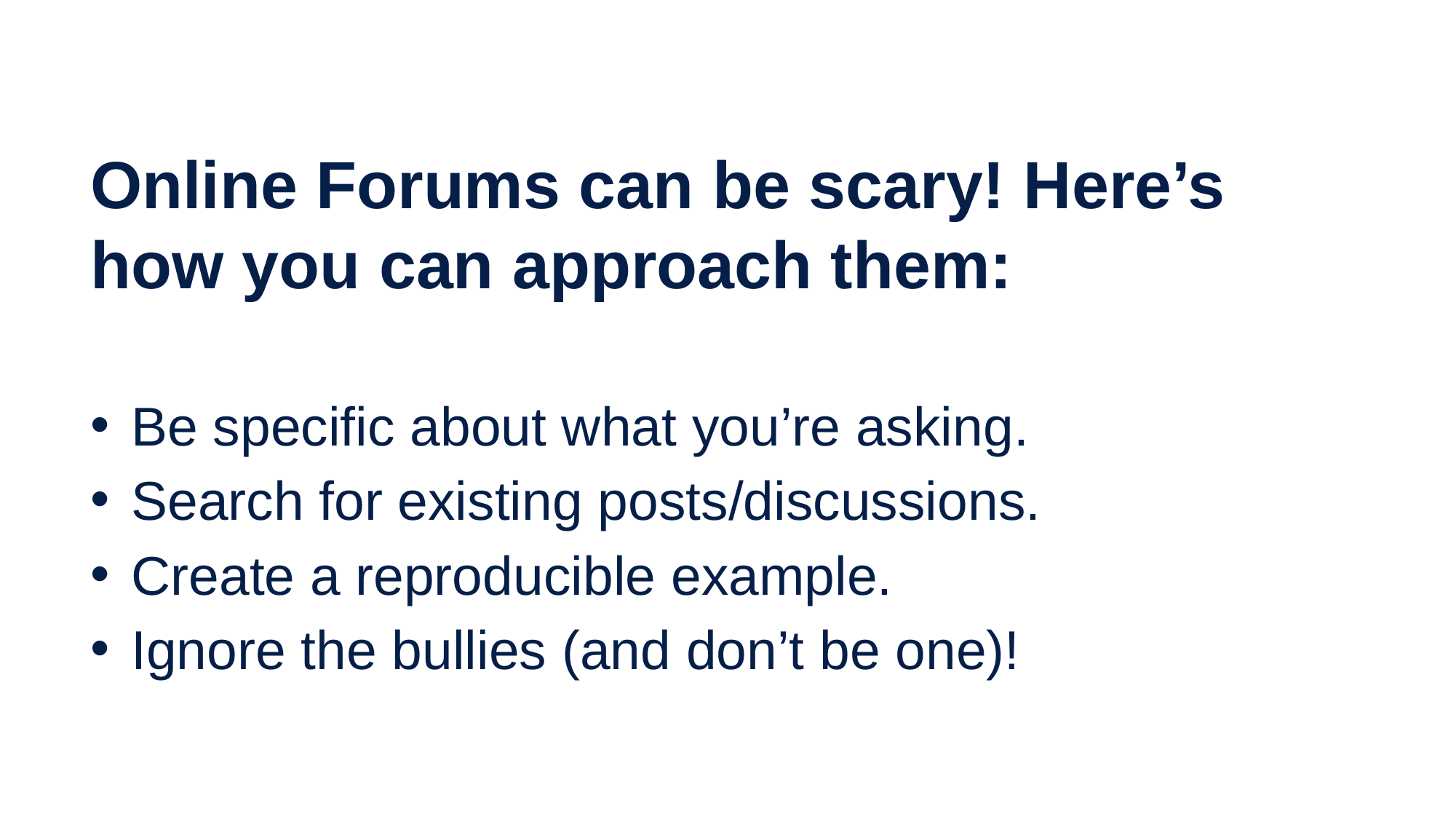

# Online Forums can be scary! Here’s how you can approach them:
Be specific about what you’re asking.
Search for existing posts/discussions.
Create a reproducible example.
Ignore the bullies (and don’t be one)!